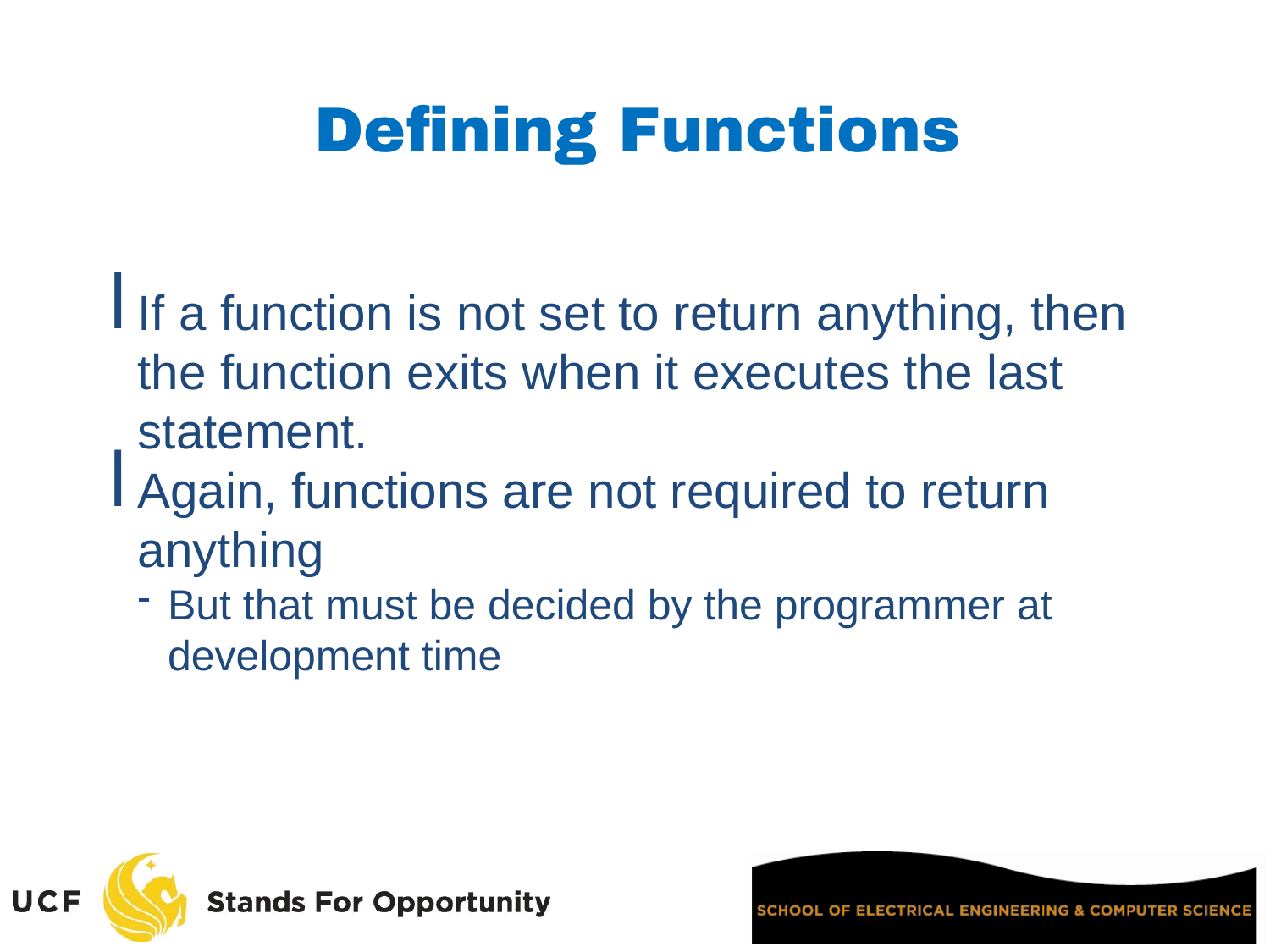

Defining Functions
If a function is not set to return anything, then the function exits when it executes the last statement.
Again, functions are not required to return anything
But that must be decided by the programmer at development time